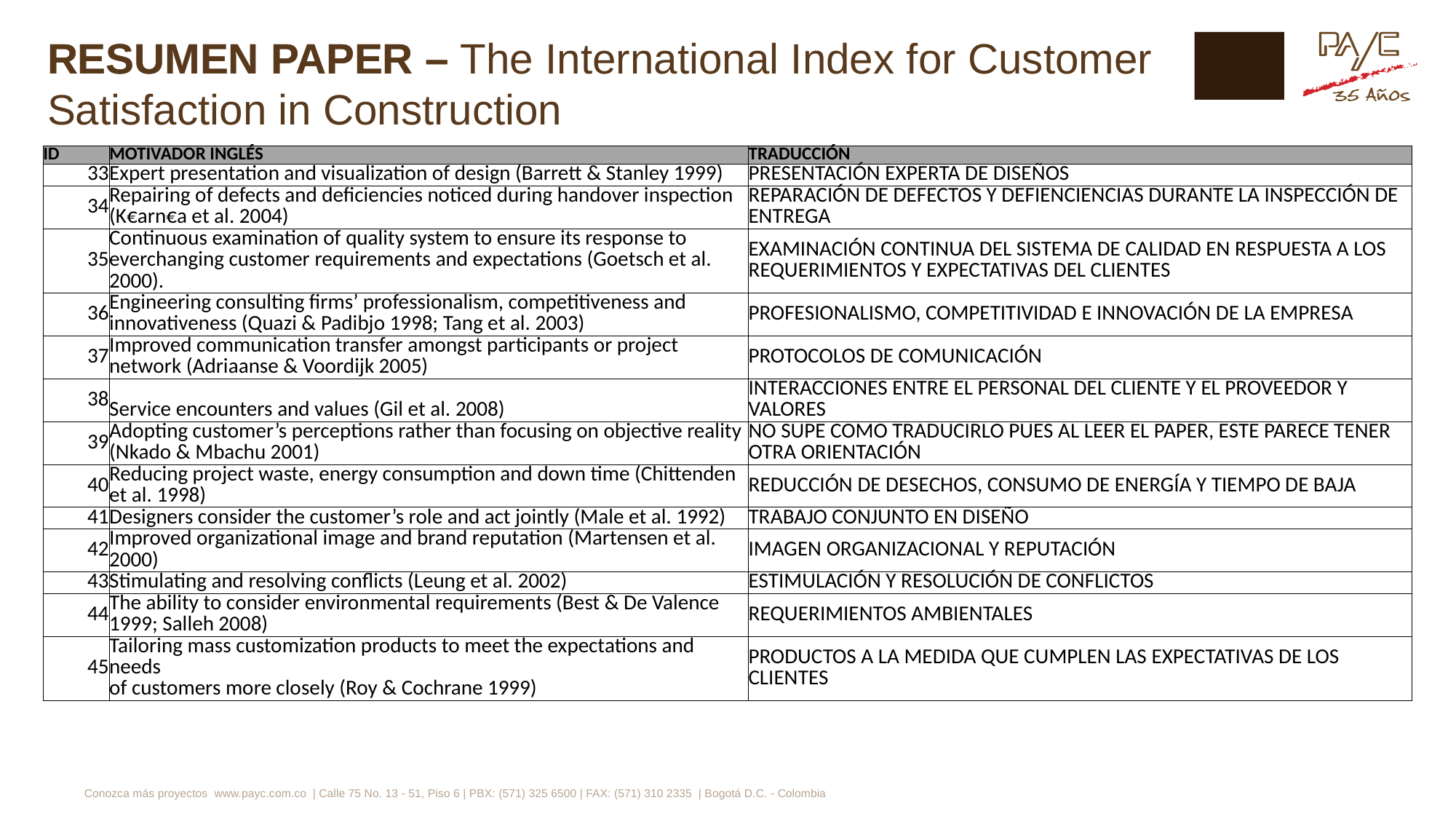

# RESUMEN PAPER –
RESUMEN PAPER – The International Index for Customer Satisfaction in Construction
| ID | MOTIVADOR INGLÉS | TRADUCCIÓN |
| --- | --- | --- |
| 33 | Expert presentation and visualization of design (Barrett & Stanley 1999) | PRESENTACIÓN EXPERTA DE DISEÑOS |
| 34 | Repairing of defects and deficiencies noticed during handover inspection (K€arn€a et al. 2004) | REPARACIÓN DE DEFECTOS Y DEFIENCIENCIAS DURANTE LA INSPECCIÓN DE ENTREGA |
| 35 | Continuous examination of quality system to ensure its response to everchanging customer requirements and expectations (Goetsch et al. 2000). | EXAMINACIÓN CONTINUA DEL SISTEMA DE CALIDAD EN RESPUESTA A LOS REQUERIMIENTOS Y EXPECTATIVAS DEL CLIENTES |
| 36 | Engineering consulting firms’ professionalism, competitiveness and innovativeness (Quazi & Padibjo 1998; Tang et al. 2003) | PROFESIONALISMO, COMPETITIVIDAD E INNOVACIÓN DE LA EMPRESA |
| 37 | Improved communication transfer amongst participants or project network (Adriaanse & Voordijk 2005) | PROTOCOLOS DE COMUNICACIÓN |
| 38 | Service encounters and values (Gil et al. 2008) | INTERACCIONES ENTRE EL PERSONAL DEL CLIENTE Y EL PROVEEDOR Y VALORES |
| 39 | Adopting customer’s perceptions rather than focusing on objective reality (Nkado & Mbachu 2001) | NO SUPE COMO TRADUCIRLO PUES AL LEER EL PAPER, ESTE PARECE TENER OTRA ORIENTACIÓN |
| 40 | Reducing project waste, energy consumption and down time (Chittenden et al. 1998) | REDUCCIÓN DE DESECHOS, CONSUMO DE ENERGÍA Y TIEMPO DE BAJA |
| 41 | Designers consider the customer’s role and act jointly (Male et al. 1992) | TRABAJO CONJUNTO EN DISEÑO |
| 42 | Improved organizational image and brand reputation (Martensen et al. 2000) | IMAGEN ORGANIZACIONAL Y REPUTACIÓN |
| 43 | Stimulating and resolving conflicts (Leung et al. 2002) | ESTIMULACIÓN Y RESOLUCIÓN DE CONFLICTOS |
| 44 | The ability to consider environmental requirements (Best & De Valence 1999; Salleh 2008) | REQUERIMIENTOS AMBIENTALES |
| 45 | Tailoring mass customization products to meet the expectations and needs of customers more closely (Roy & Cochrane 1999) | PRODUCTOS A LA MEDIDA QUE CUMPLEN LAS EXPECTATIVAS DE LOS CLIENTES |